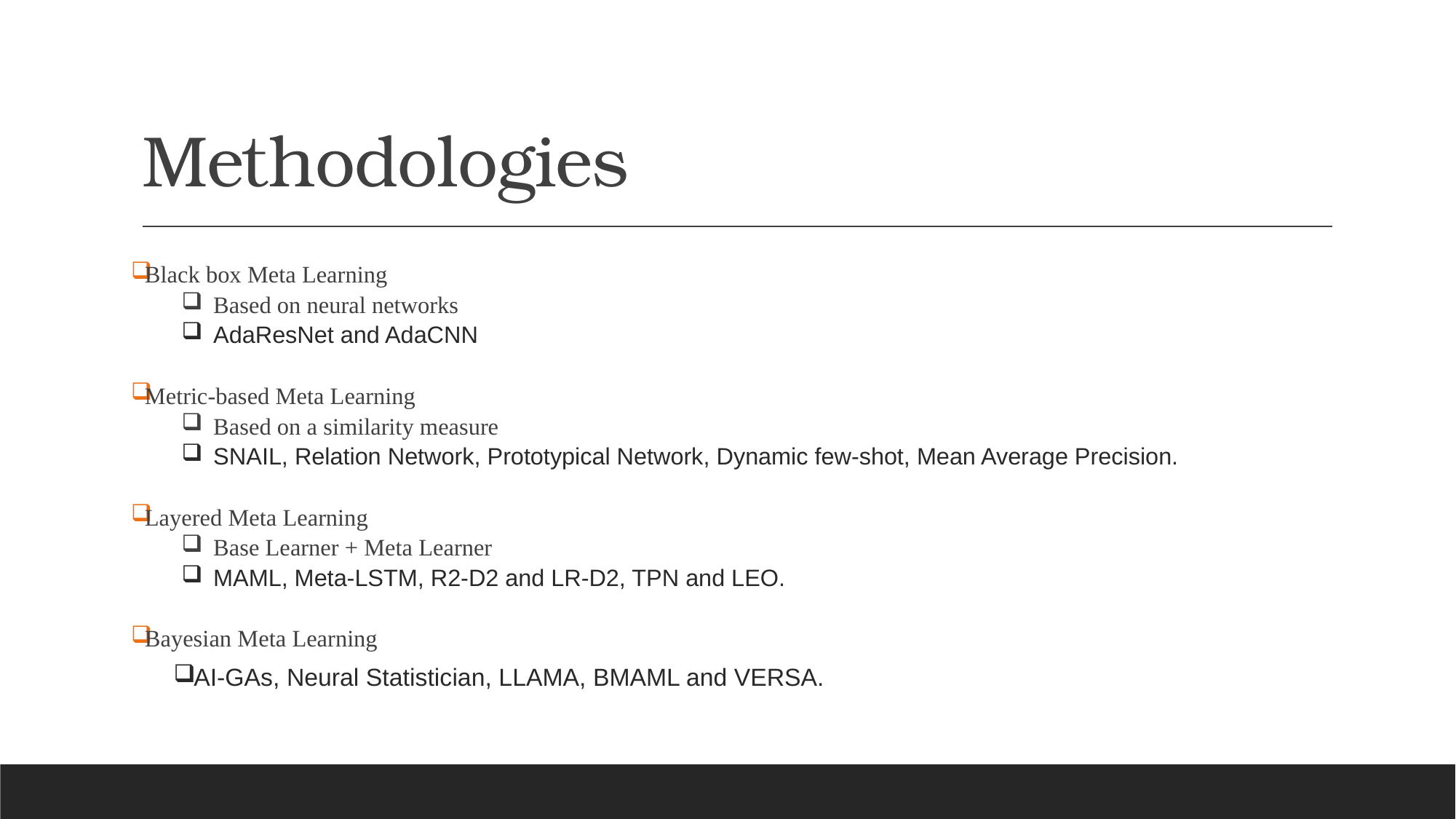

# Methodologies
Black box Meta Learning
Based on neural networks
AdaResNet and AdaCNN

Metric-based Meta Learning
Based on a similarity measure
SNAIL, Relation Network, Prototypical Network, Dynamic few-shot, Mean Average Precision.

Layered Meta Learning
Base Learner + Meta Learner
MAML, Meta-LSTM, R2-D2 and LR-D2, TPN and LEO.

Bayesian Meta Learning
AI-GAs, Neural Statistician, LLAMA, BMAML and VERSA.